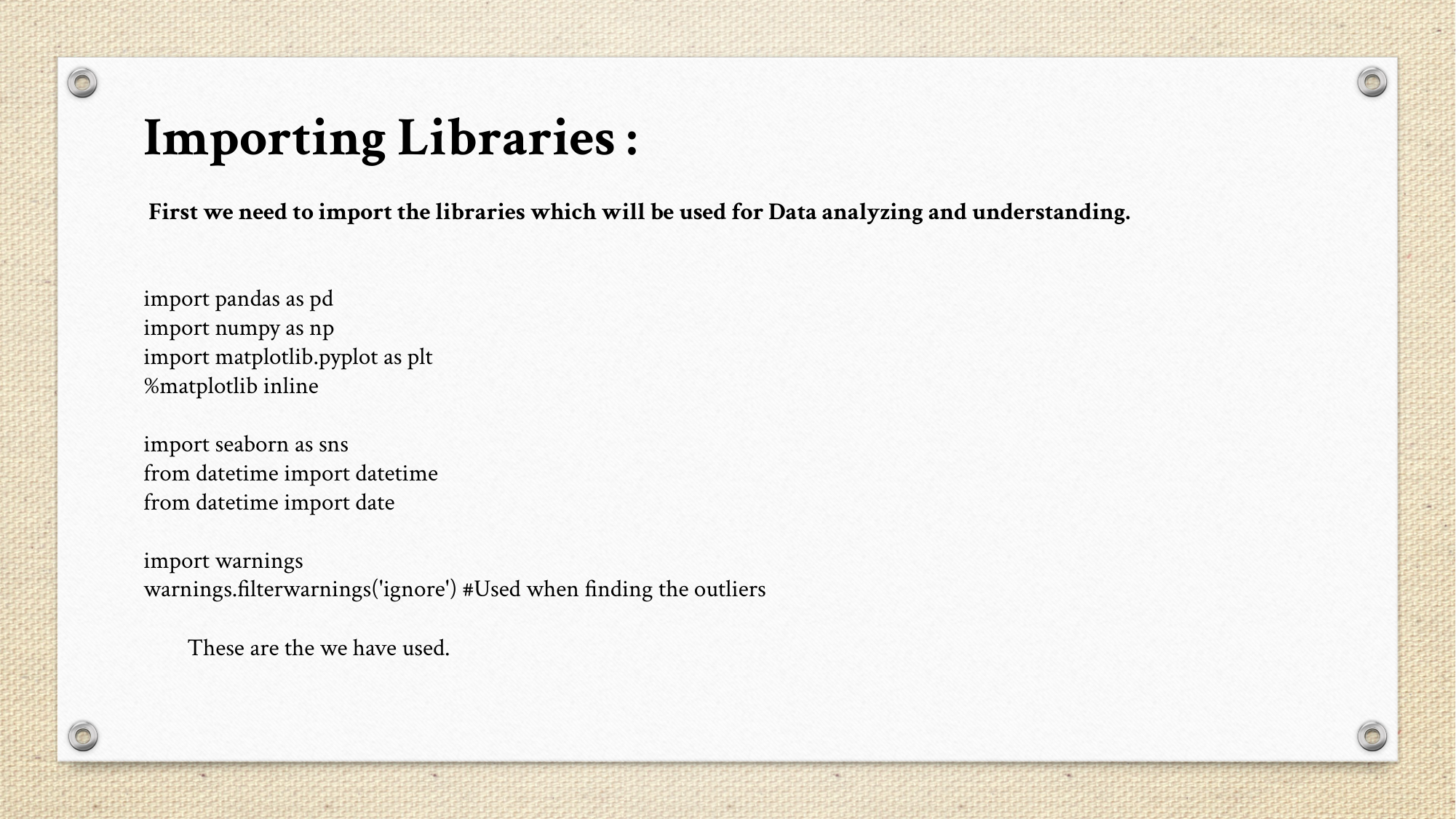

Importing Libraries :

 First we need to import the libraries which will be used for Data analyzing and understanding.

import pandas as pd
import numpy as np
import matplotlib.pyplot as plt
%matplotlib inline

import seaborn as sns
from datetime import datetime
from datetime import date
import warnings
warnings.filterwarnings('ignore') #Used when finding the outliers

        These are the we have used.